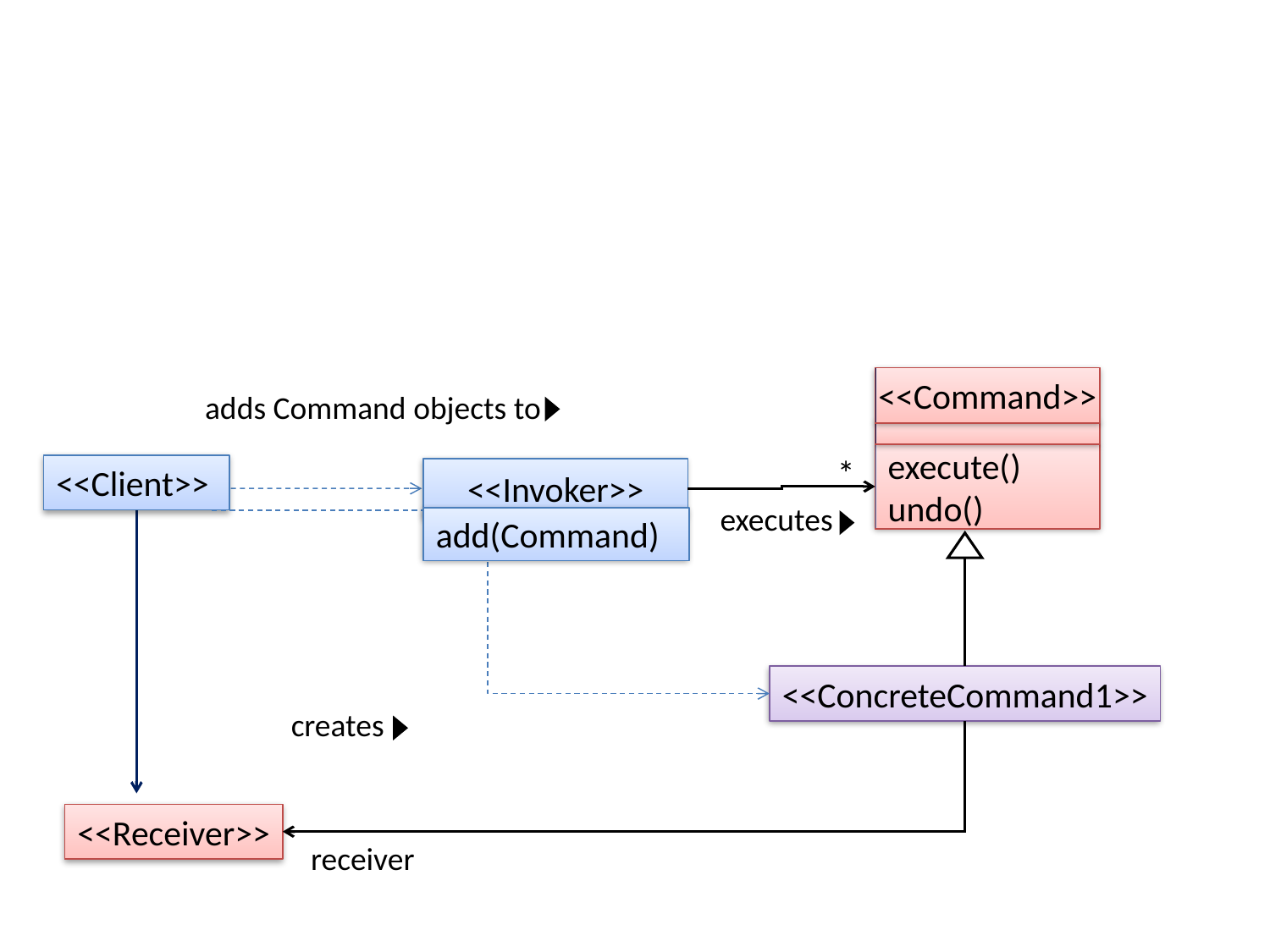

<<Command>>
adds Command objects to

*
execute()
undo()
<<Client>>
<<Invoker>>

executes
add(Command)

<<ConcreteCommand1>>
creates

<<Receiver>>
receiver